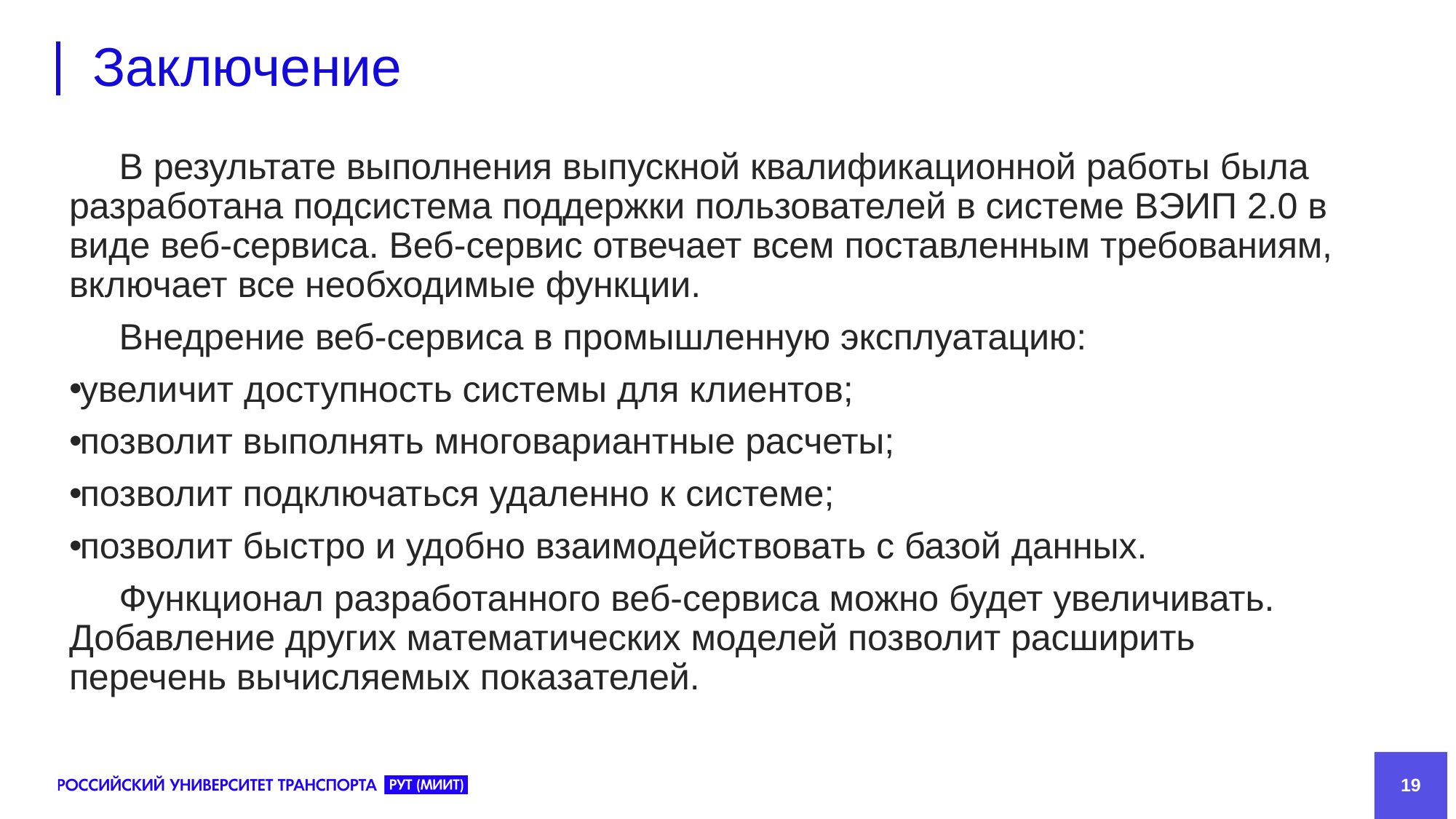

# Заключение
В результате выполнения выпускной квалификационной работы была разработана подсистема поддержки пользователей в системе ВЭИП 2.0 в виде веб-сервиса. Веб-сервис отвечает всем поставленным требованиям, включает все необходимые функции.
Внедрение веб-сервиса в промышленную эксплуатацию:
увеличит доступность системы для клиентов;
позволит выполнять многовариантные расчеты;
позволит подключаться удаленно к системе;
позволит быстро и удобно взаимодействовать с базой данных.
Функционал разработанного веб-сервиса можно будет увеличивать. Добавление других математических моделей позволит расширить перечень вычисляемых показателей.

19